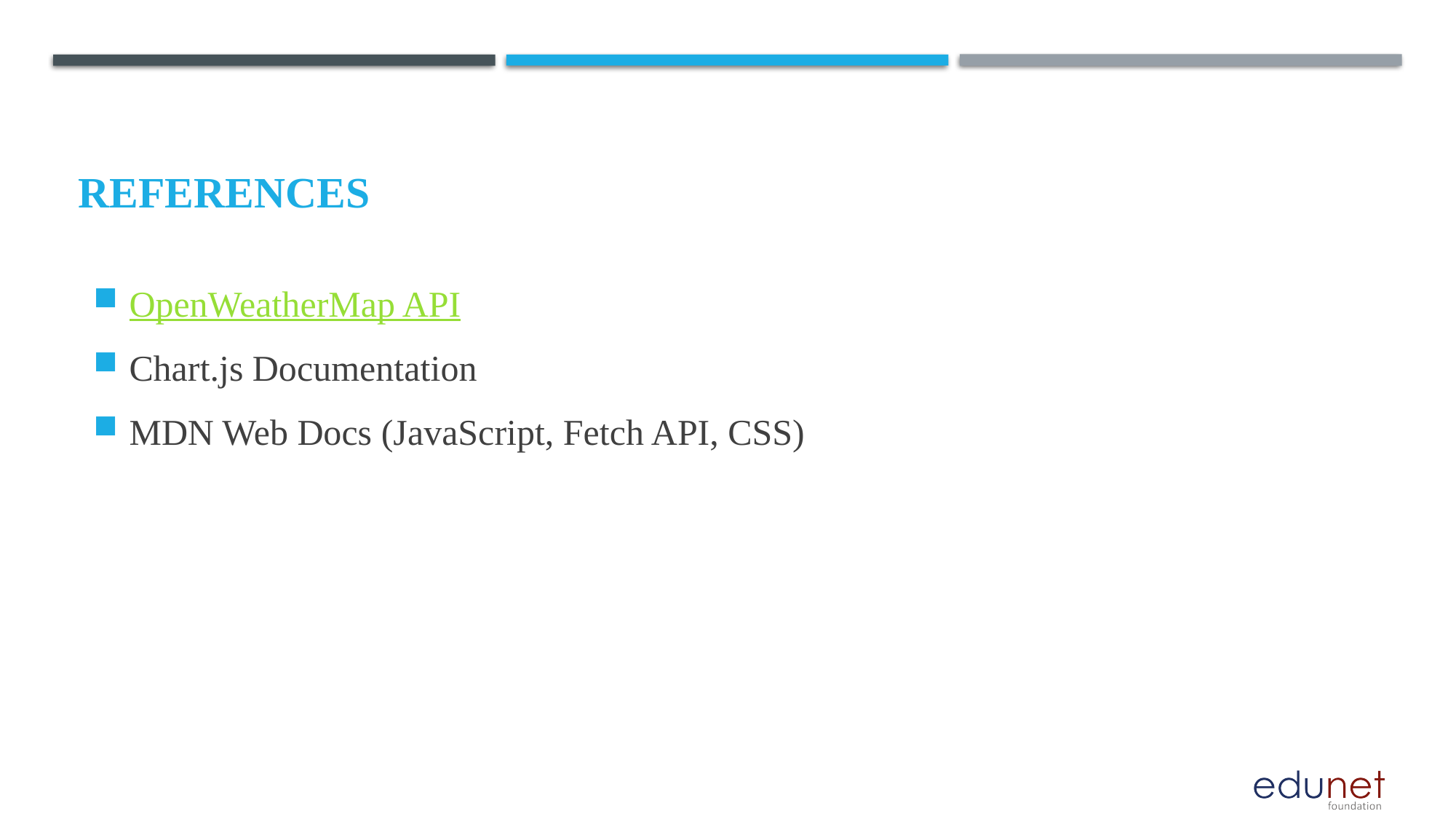

# References
OpenWeatherMap API
Chart.js Documentation
MDN Web Docs (JavaScript, Fetch API, CSS)